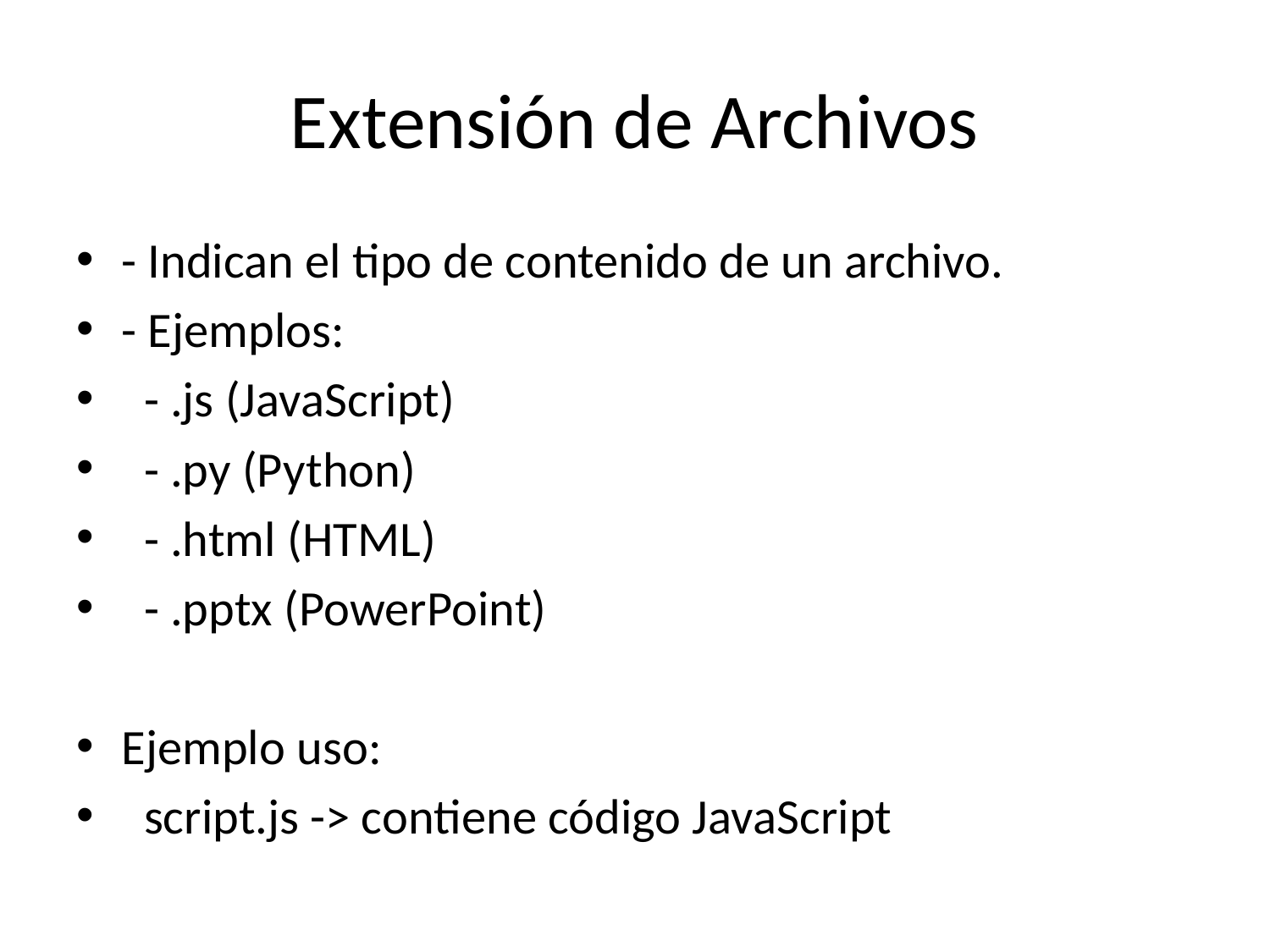

# Extensión de Archivos
- Indican el tipo de contenido de un archivo.
- Ejemplos:
  - .js (JavaScript)
  - .py (Python)
  - .html (HTML)
  - .pptx (PowerPoint)

Ejemplo uso:
  script.js -> contiene código JavaScript